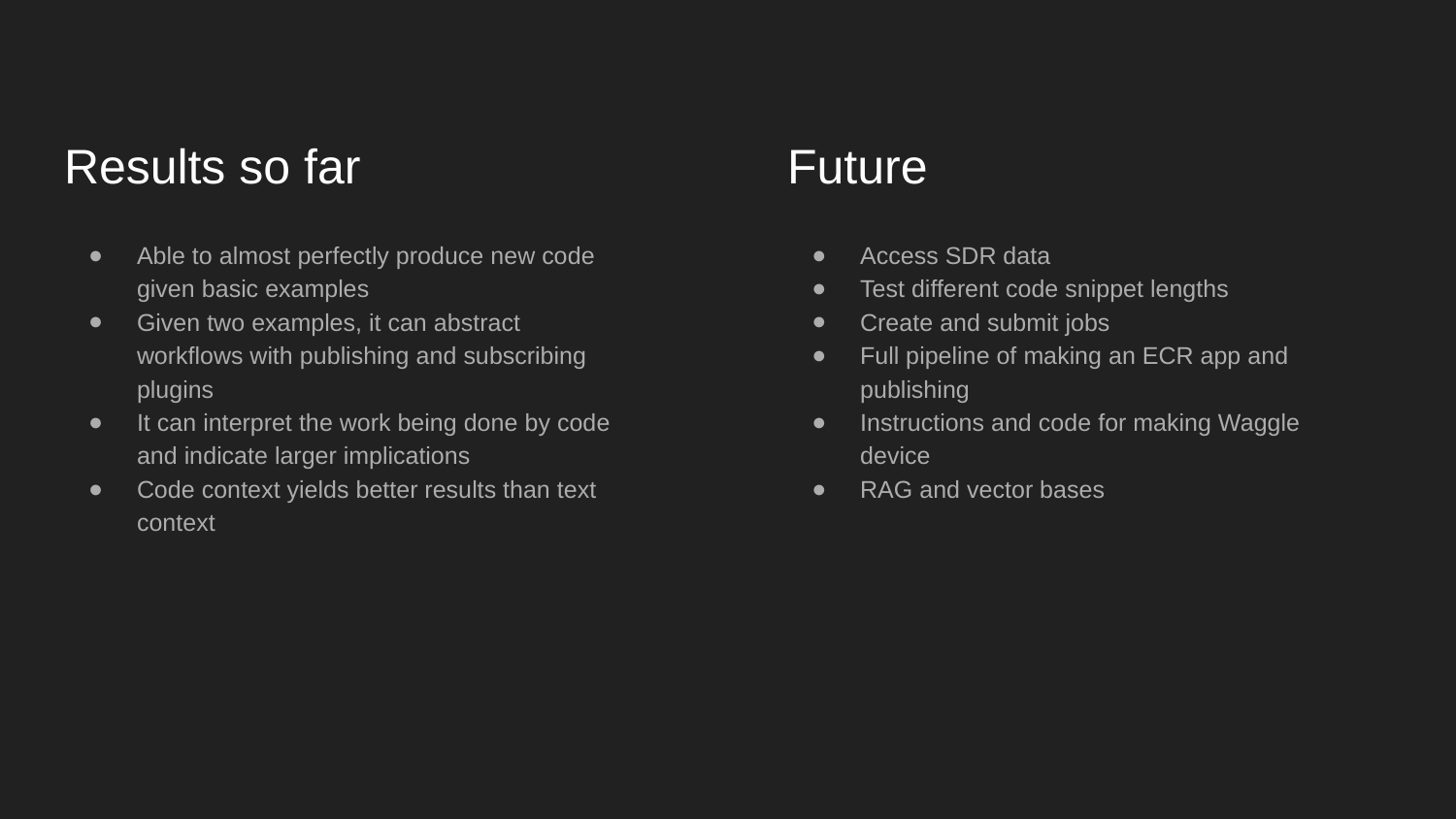

# Results so far
Future
Able to almost perfectly produce new code given basic examples
Given two examples, it can abstract workflows with publishing and subscribing plugins
It can interpret the work being done by code and indicate larger implications
Code context yields better results than text context
Access SDR data
Test different code snippet lengths
Create and submit jobs
Full pipeline of making an ECR app and publishing
Instructions and code for making Waggle device
RAG and vector bases